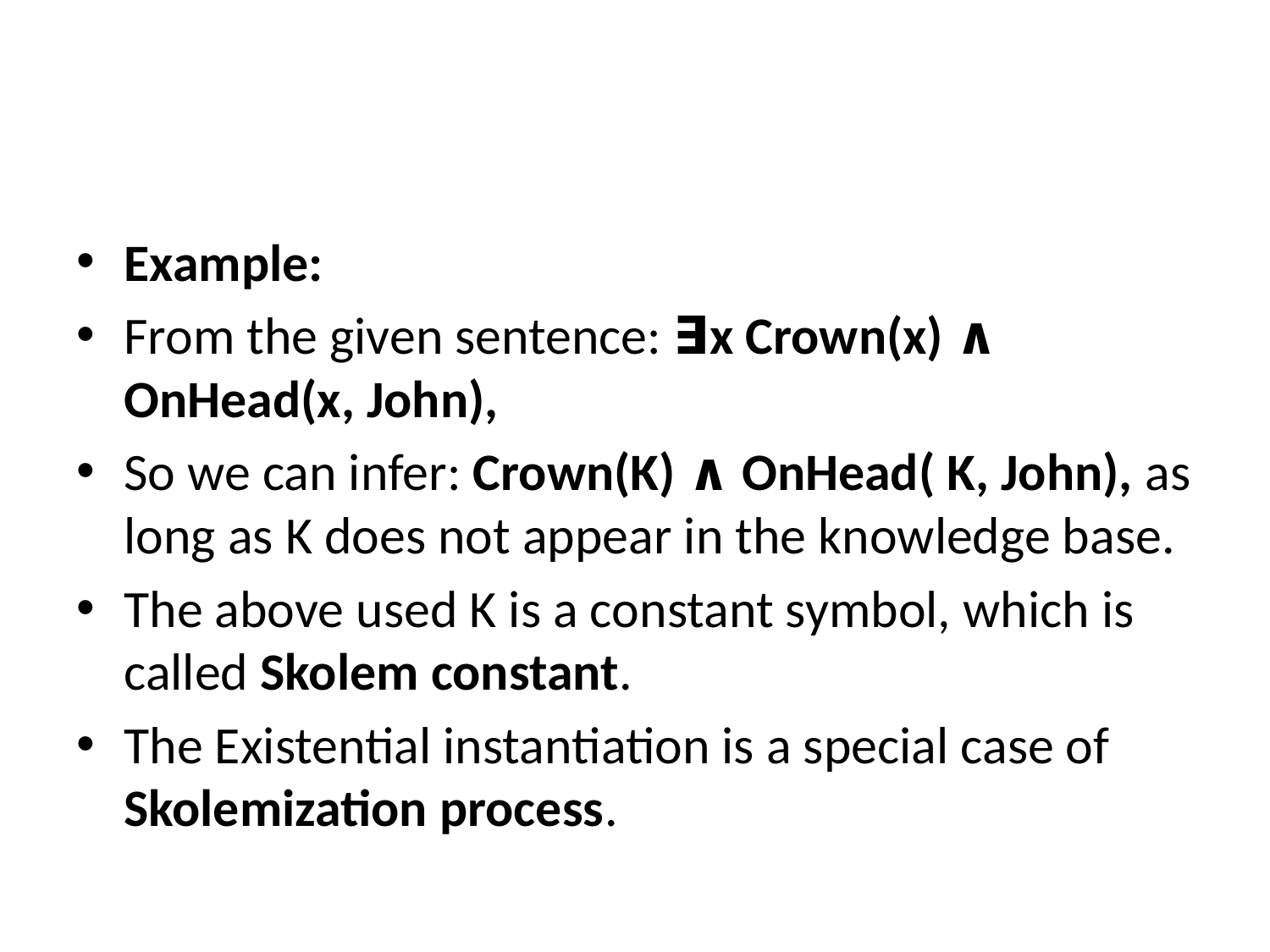

#
Example:
From the given sentence: ∃x Crown(x) ∧ OnHead(x, John),
So we can infer: Crown(K) ∧ OnHead( K, John), as long as K does not appear in the knowledge base.
The above used K is a constant symbol, which is called Skolem constant.
The Existential instantiation is a special case of Skolemization process.